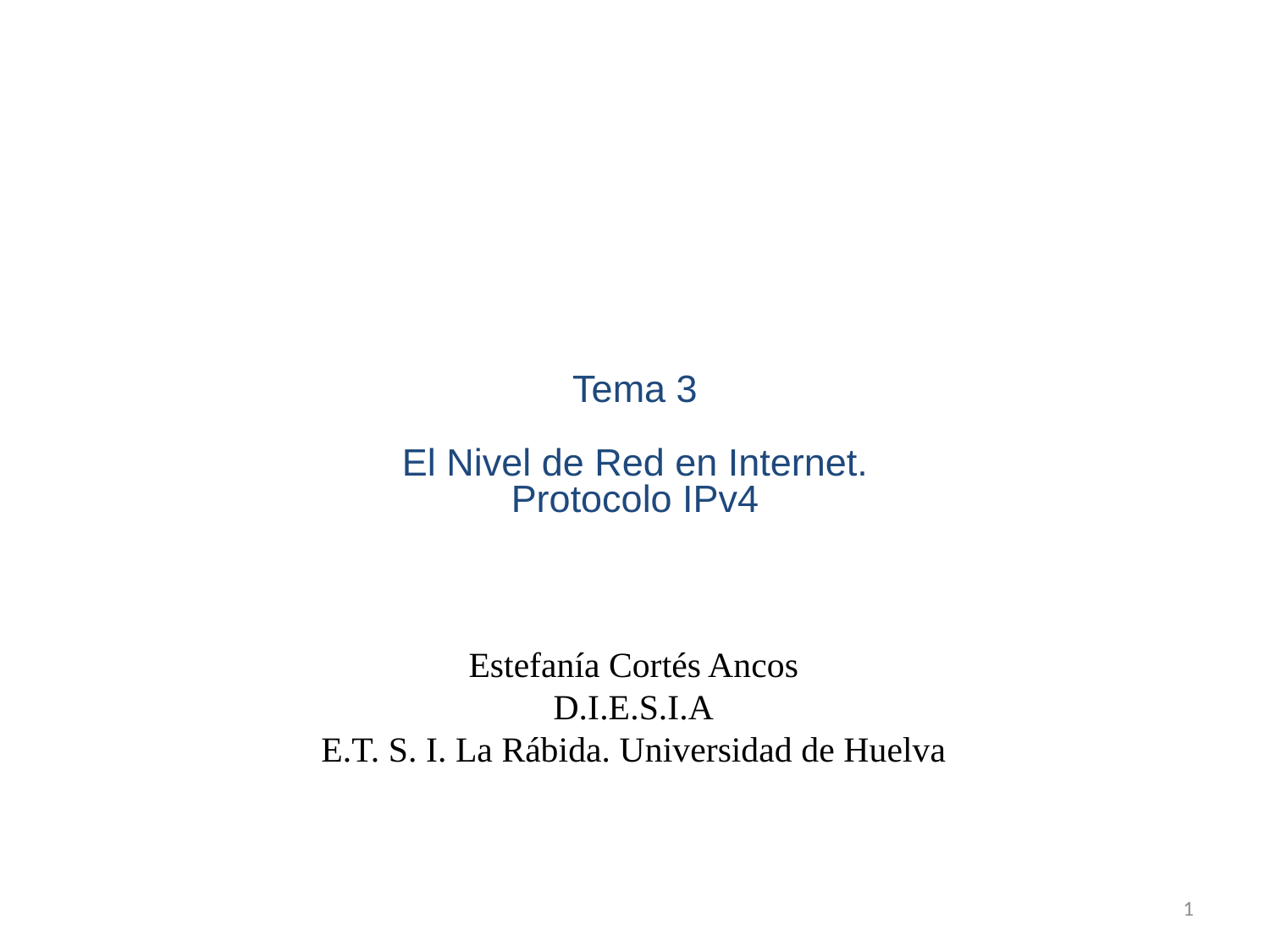

# Tema 3 El Nivel de Red en Internet. Protocolo IPv4
Estefanía Cortés Ancos
D.I.E.S.I.A
E.T. S. I. La Rábida. Universidad de Huelva
1